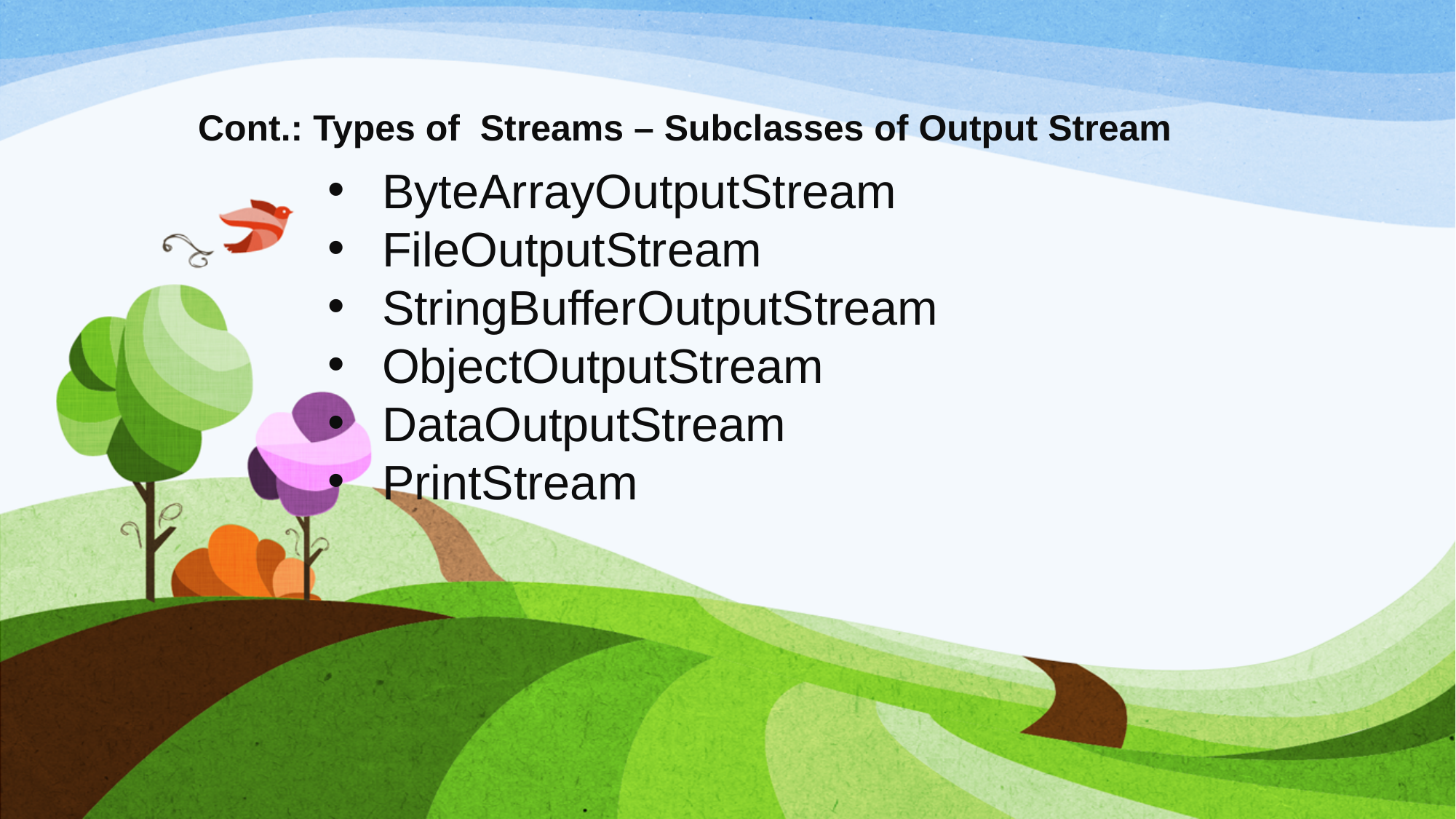

# Cont.: Types of  Streams – Subclasses of Output Stream
ByteArrayOutputStream
FileOutputStream
StringBufferOutputStream
ObjectOutputStream
DataOutputStream
PrintStream